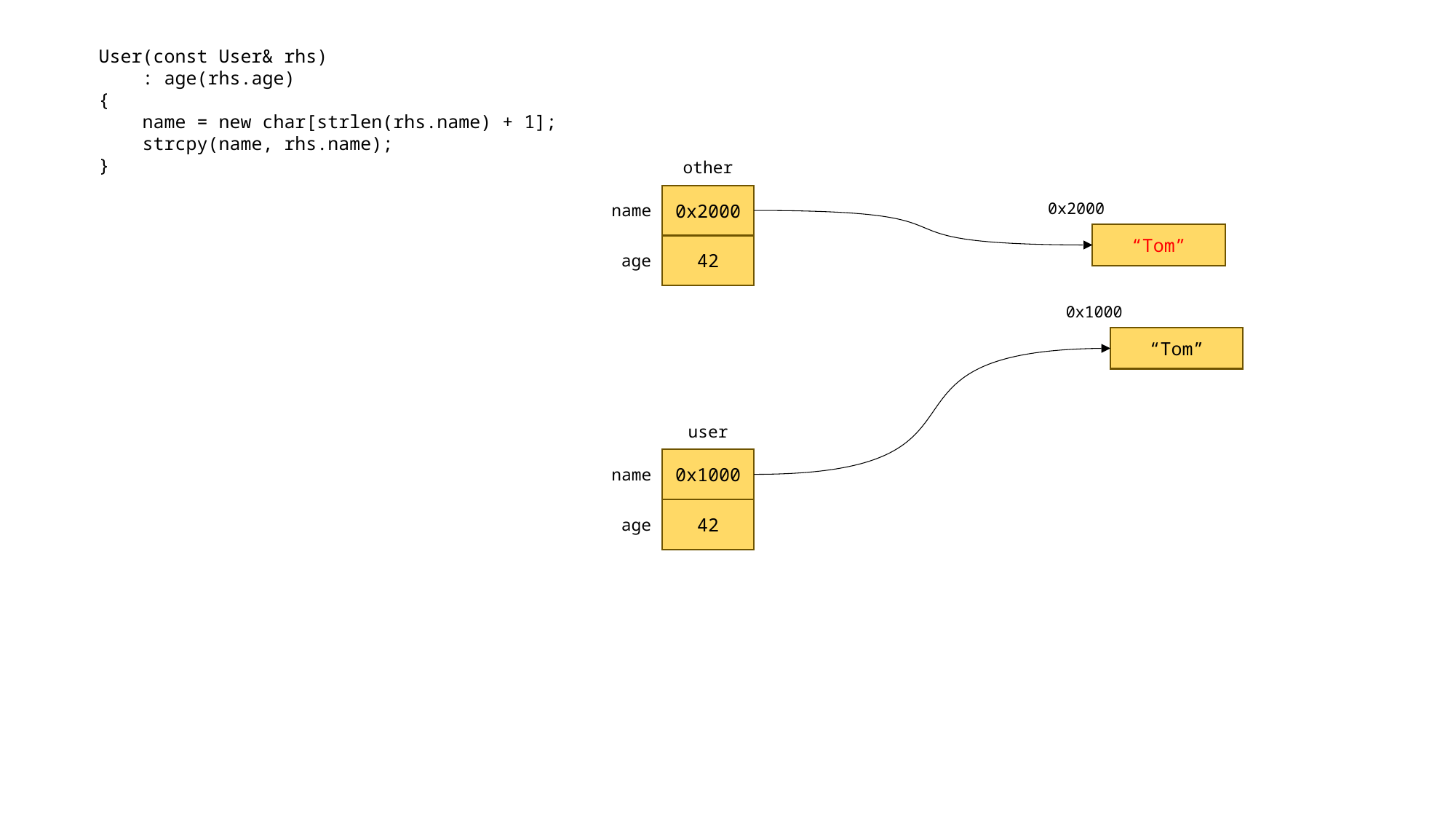

User(const User& rhs)
        : age(rhs.age)
    {
        name = new char[strlen(rhs.name) + 1];
        strcpy(name, rhs.name);
    }
other
0x2000
0x2000
name
“Tom”
42
age
0x1000
“Tom”
user
0x1000
name
42
age